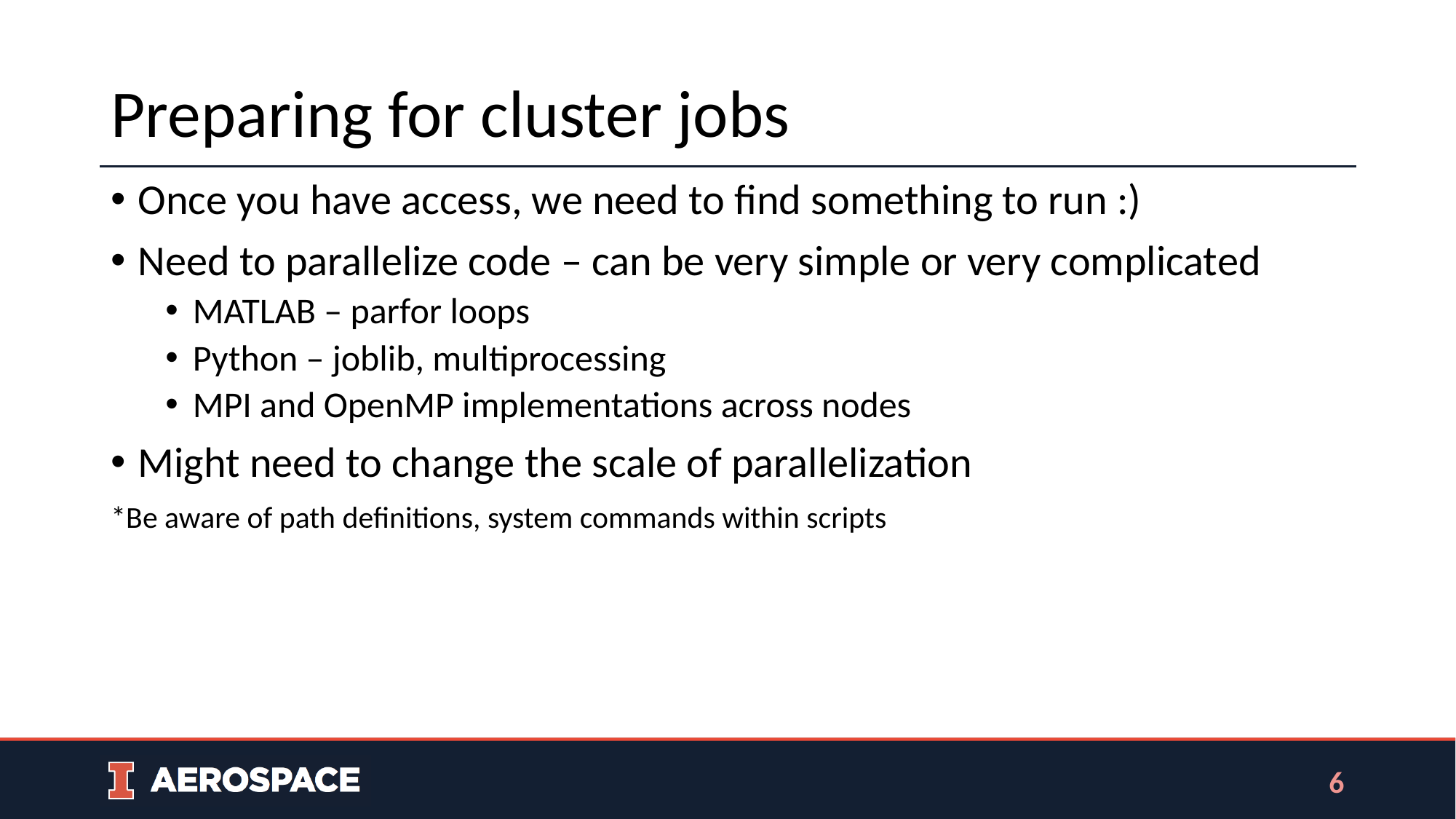

# Preparing for cluster jobs
Once you have access, we need to find something to run :)
Need to parallelize code – can be very simple or very complicated
MATLAB – parfor loops
Python – joblib, multiprocessing
MPI and OpenMP implementations across nodes
Might need to change the scale of parallelization
*Be aware of path definitions, system commands within scripts
6